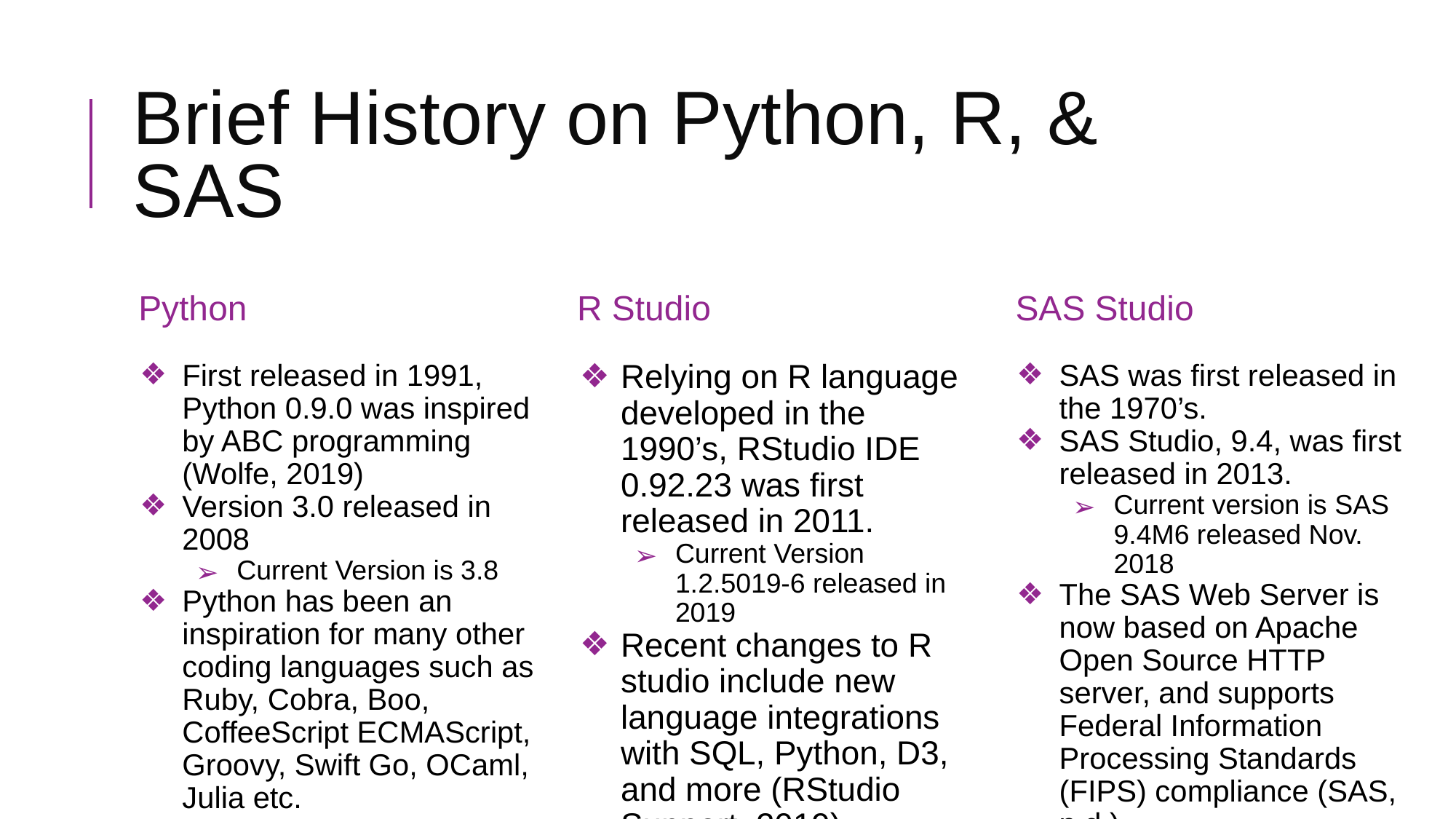

# Brief History on Python, R, & SAS
Python
R Studio
SAS Studio
First released in 1991, Python 0.9.0 was inspired by ABC programming (Wolfe, 2019)
Version 3.0 released in 2008
Current Version is 3.8
Python has been an inspiration for many other coding languages such as Ruby, Cobra, Boo, CoffeeScript ECMAScript, Groovy, Swift Go, OCaml, Julia etc.
Relying on R language developed in the 1990’s, RStudio IDE 0.92.23 was first released in 2011.
Current Version 1.2.5019-6 released in 2019
Recent changes to R studio include new language integrations with SQL, Python, D3, and more (RStudio Support, 2019).
SAS was first released in the 1970’s.
SAS Studio, 9.4, was first released in 2013.
Current version is SAS 9.4M6 released Nov. 2018
The SAS Web Server is now based on Apache Open Source HTTP server, and supports Federal Information Processing Standards (FIPS) compliance (SAS, n.d.).